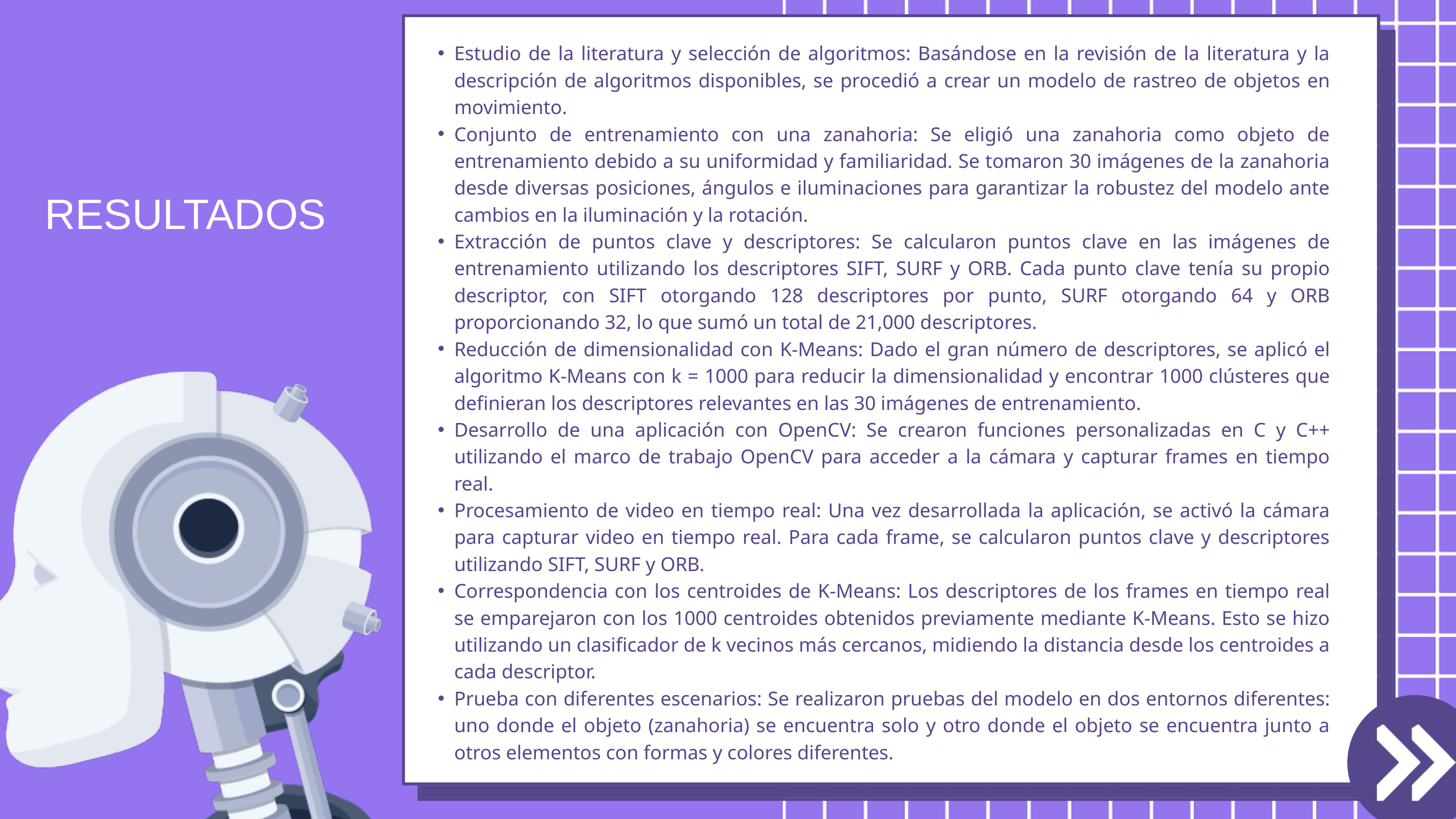

Estudio de la literatura y selección de algoritmos: Basándose en la revisión de la literatura y la descripción de algoritmos disponibles, se procedió a crear un modelo de rastreo de objetos en movimiento.
Conjunto de entrenamiento con una zanahoria: Se eligió una zanahoria como objeto de entrenamiento debido a su uniformidad y familiaridad. Se tomaron 30 imágenes de la zanahoria desde diversas posiciones, ángulos e iluminaciones para garantizar la robustez del modelo ante cambios en la iluminación y la rotación.
Extracción de puntos clave y descriptores: Se calcularon puntos clave en las imágenes de entrenamiento utilizando los descriptores SIFT, SURF y ORB. Cada punto clave tenía su propio descriptor, con SIFT otorgando 128 descriptores por punto, SURF otorgando 64 y ORB proporcionando 32, lo que sumó un total de 21,000 descriptores.
Reducción de dimensionalidad con K-Means: Dado el gran número de descriptores, se aplicó el algoritmo K-Means con k = 1000 para reducir la dimensionalidad y encontrar 1000 clústeres que definieran los descriptores relevantes en las 30 imágenes de entrenamiento.
Desarrollo de una aplicación con OpenCV: Se crearon funciones personalizadas en C y C++ utilizando el marco de trabajo OpenCV para acceder a la cámara y capturar frames en tiempo real.
Procesamiento de video en tiempo real: Una vez desarrollada la aplicación, se activó la cámara para capturar video en tiempo real. Para cada frame, se calcularon puntos clave y descriptores utilizando SIFT, SURF y ORB.
Correspondencia con los centroides de K-Means: Los descriptores de los frames en tiempo real se emparejaron con los 1000 centroides obtenidos previamente mediante K-Means. Esto se hizo utilizando un clasificador de k vecinos más cercanos, midiendo la distancia desde los centroides a cada descriptor.
Prueba con diferentes escenarios: Se realizaron pruebas del modelo en dos entornos diferentes: uno donde el objeto (zanahoria) se encuentra solo y otro donde el objeto se encuentra junto a otros elementos con formas y colores diferentes.

RESULTADOS